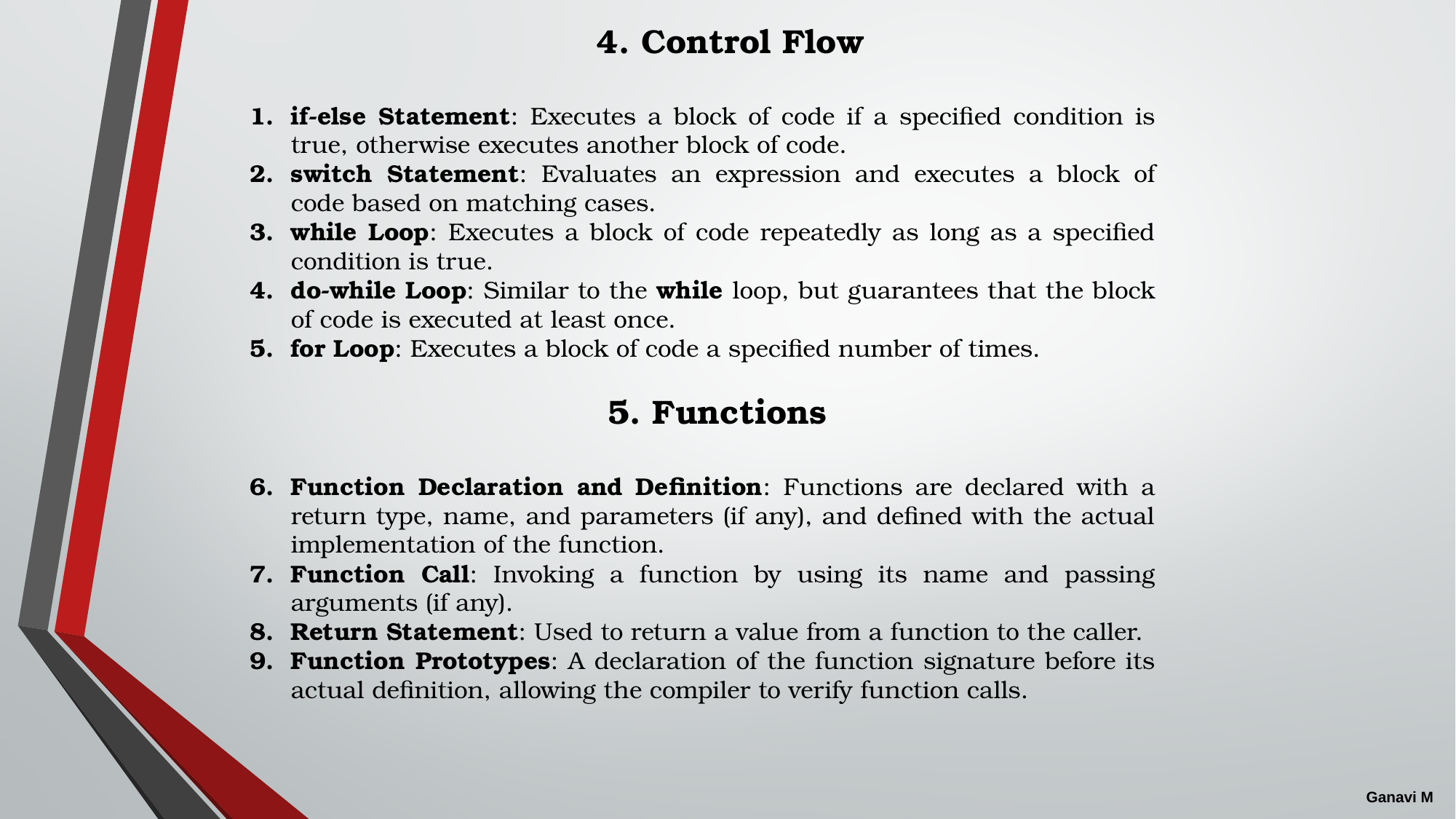

4. Control Flow

if-else Statement: Executes a block of code if a specified condition is true, otherwise executes another block of code.
switch Statement: Evaluates an expression and executes a block of code based on matching cases.
while Loop: Executes a block of code repeatedly as long as a specified condition is true.
do-while Loop: Similar to the while loop, but guarantees that the block of code is executed at least once.
for Loop: Executes a block of code a specified number of times.

                                5. Functions

Function Declaration and Definition: Functions are declared with a return type, name, and parameters (if any), and defined with the actual implementation of the function.
Function Call: Invoking a function by using its name and passing arguments (if any).
Return Statement: Used to return a value from a function to the caller.
Function Prototypes: A declaration of the function signature before its actual definition, allowing the compiler to verify function calls.
Ganavi M